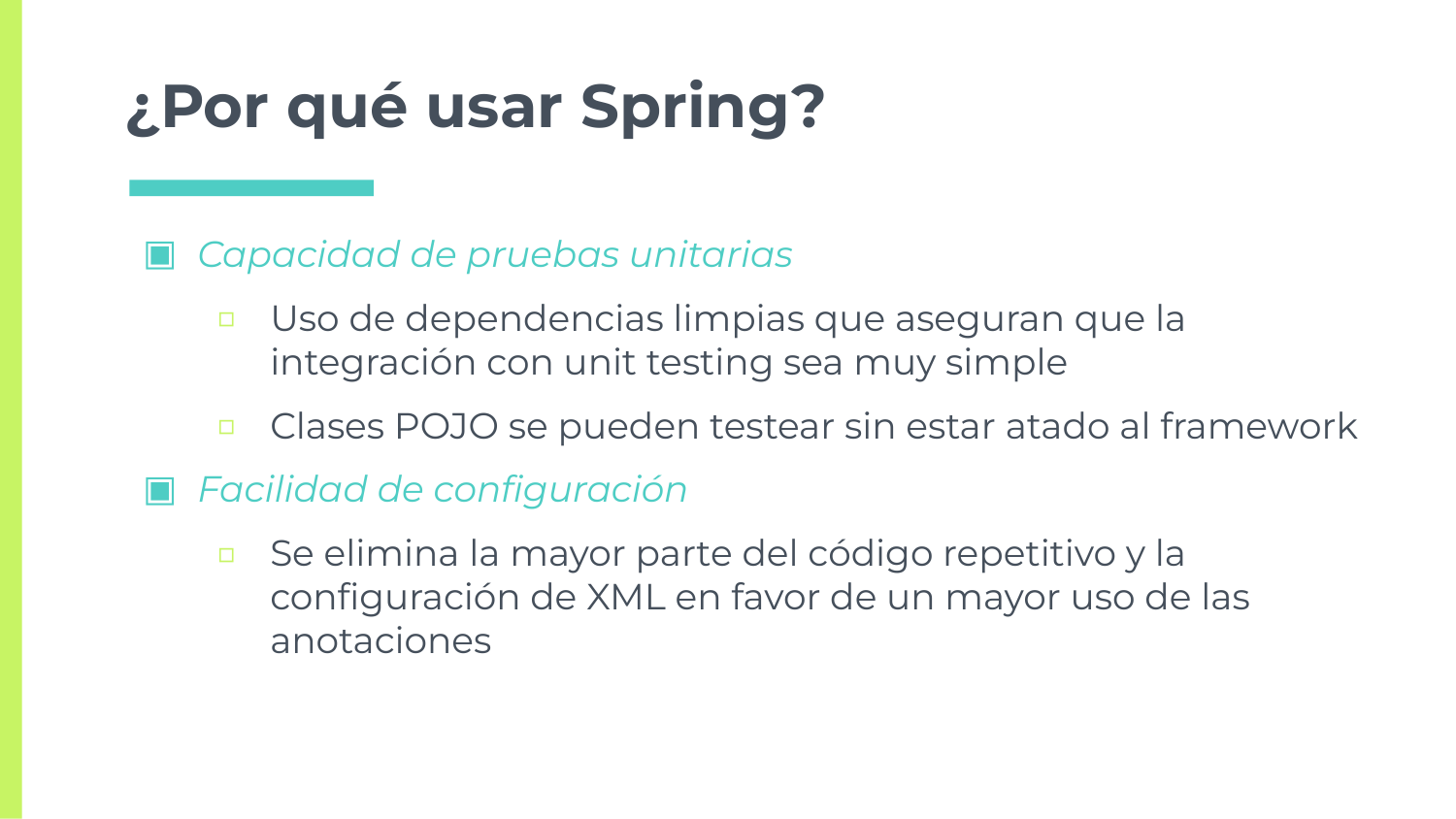

# ¿Por qué usar Spring?
Capacidad de pruebas unitarias
Uso de dependencias limpias que aseguran que la integración con unit testing sea muy simple
Clases POJO se pueden testear sin estar atado al framework
Facilidad de configuración
Se elimina la mayor parte del código repetitivo y la configuración de XML en favor de un mayor uso de las anotaciones